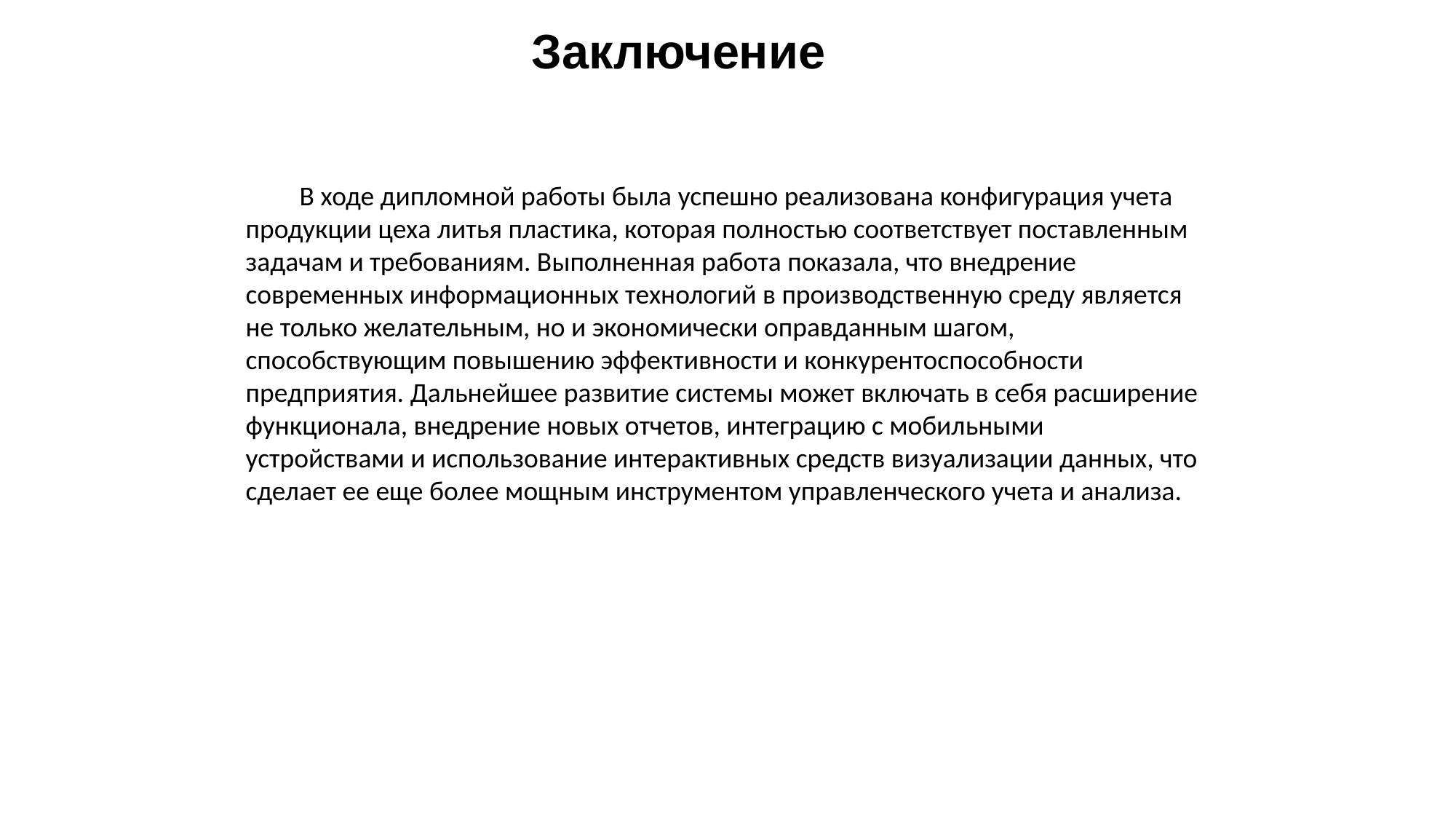

# Заключение
В ходе дипломной работы была успешно реализована конфигурация учета продукции цеха литья пластика, которая полностью соответствует поставленным задачам и требованиям. Выполненная работа показала, что внедрение современных информационных технологий в производственную среду является не только желательным, но и экономически оправданным шагом, способствующим повышению эффективности и конкурентоспособности предприятия. Дальнейшее развитие системы может включать в себя расширение функционала, внедрение новых отчетов, интеграцию с мобильными устройствами и использование интерактивных средств визуализации данных, что сделает ее еще более мощным инструментом управленческого учета и анализа.